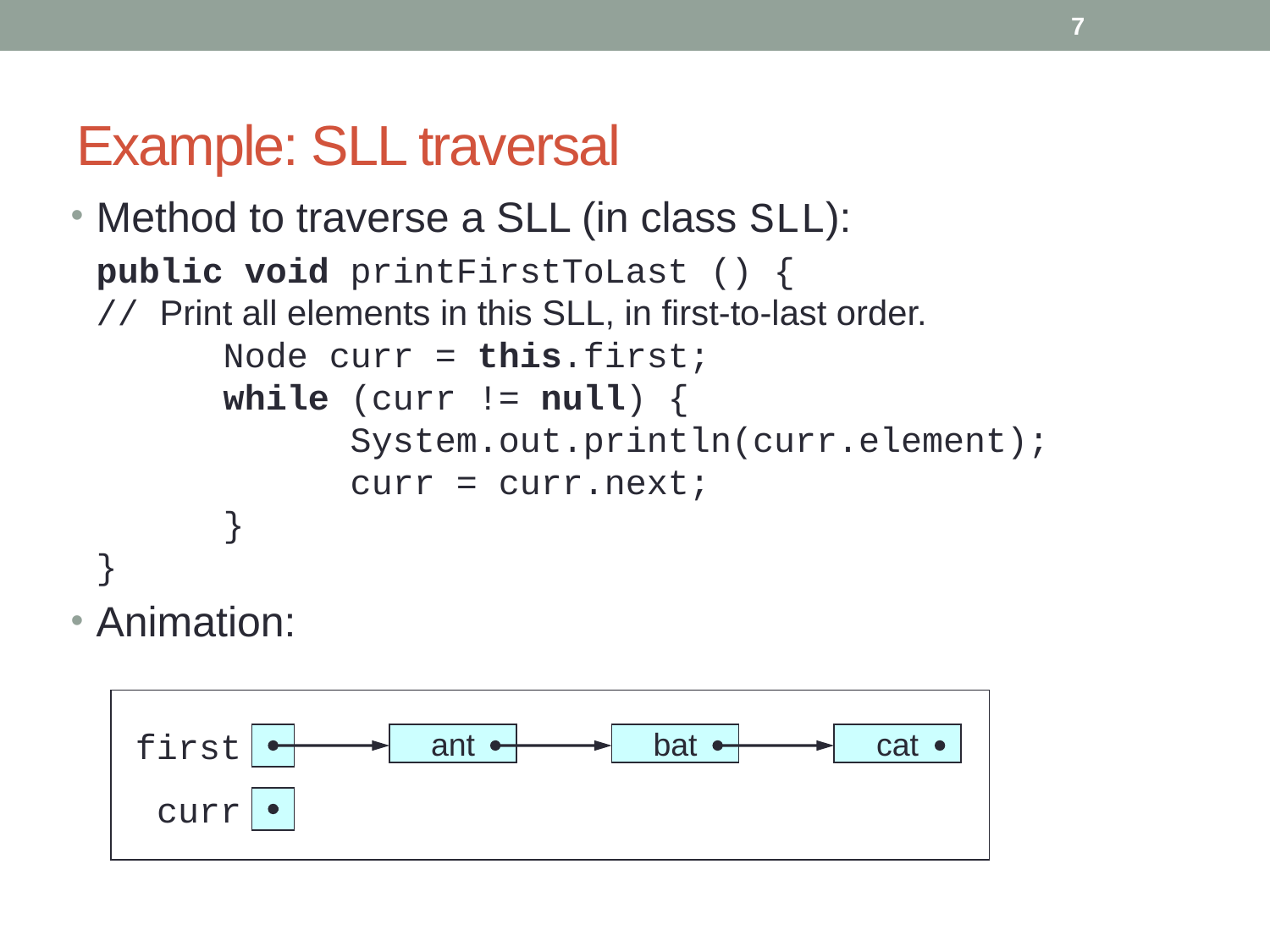

7
# Example: SLL traversal
Method to traverse a SLL (in class SLL):
	public void printFirstToLast () {
// Print all elements in this SLL, in first-to-last order.
	Node curr = this.first;
	while (curr != null) {
		System.out.println(curr.element);
		curr = curr.next;
	}
}
Animation:

first

ant
bat
cat

curr

first

ant
bat
cat

curr

first

ant
bat
cat

curr

first

ant
bat
cat

curr

first

ant
bat
cat